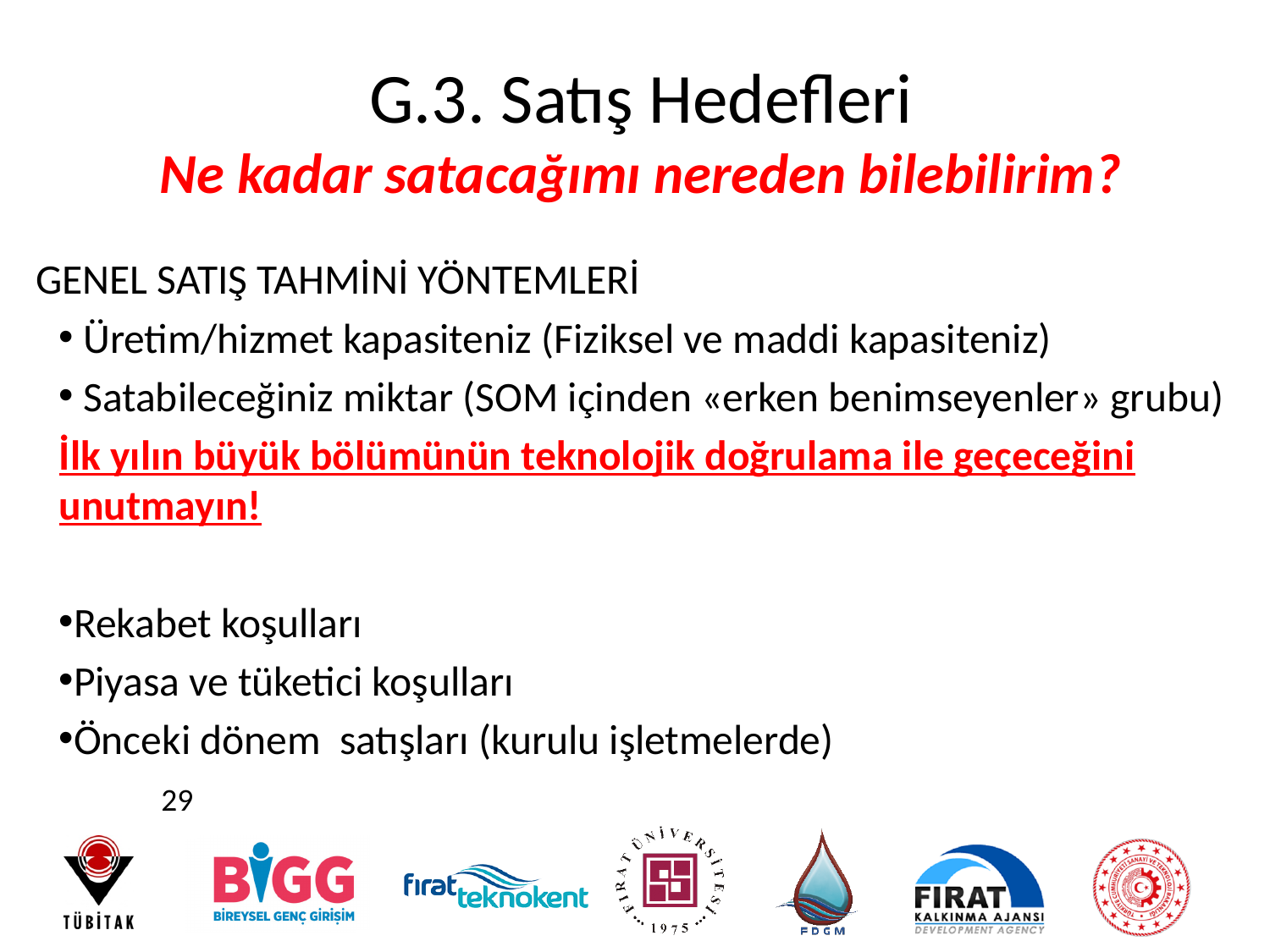

# G.3. Satış Hedefleri Ne kadar satacağımı nereden bilebilirim?
GENEL SATIŞ TAHMİNİ YÖNTEMLERİ
 Üretim/hizmet kapasiteniz (Fiziksel ve maddi kapasiteniz)
 Satabileceğiniz miktar (SOM içinden «erken benimseyenler» grubu)
İlk yılın büyük bölümünün teknolojik doğrulama ile geçeceğini unutmayın!

Rekabet koşulları
Piyasa ve tüketici koşulları
Önceki dönem  satışları (kurulu işletmelerde)

29